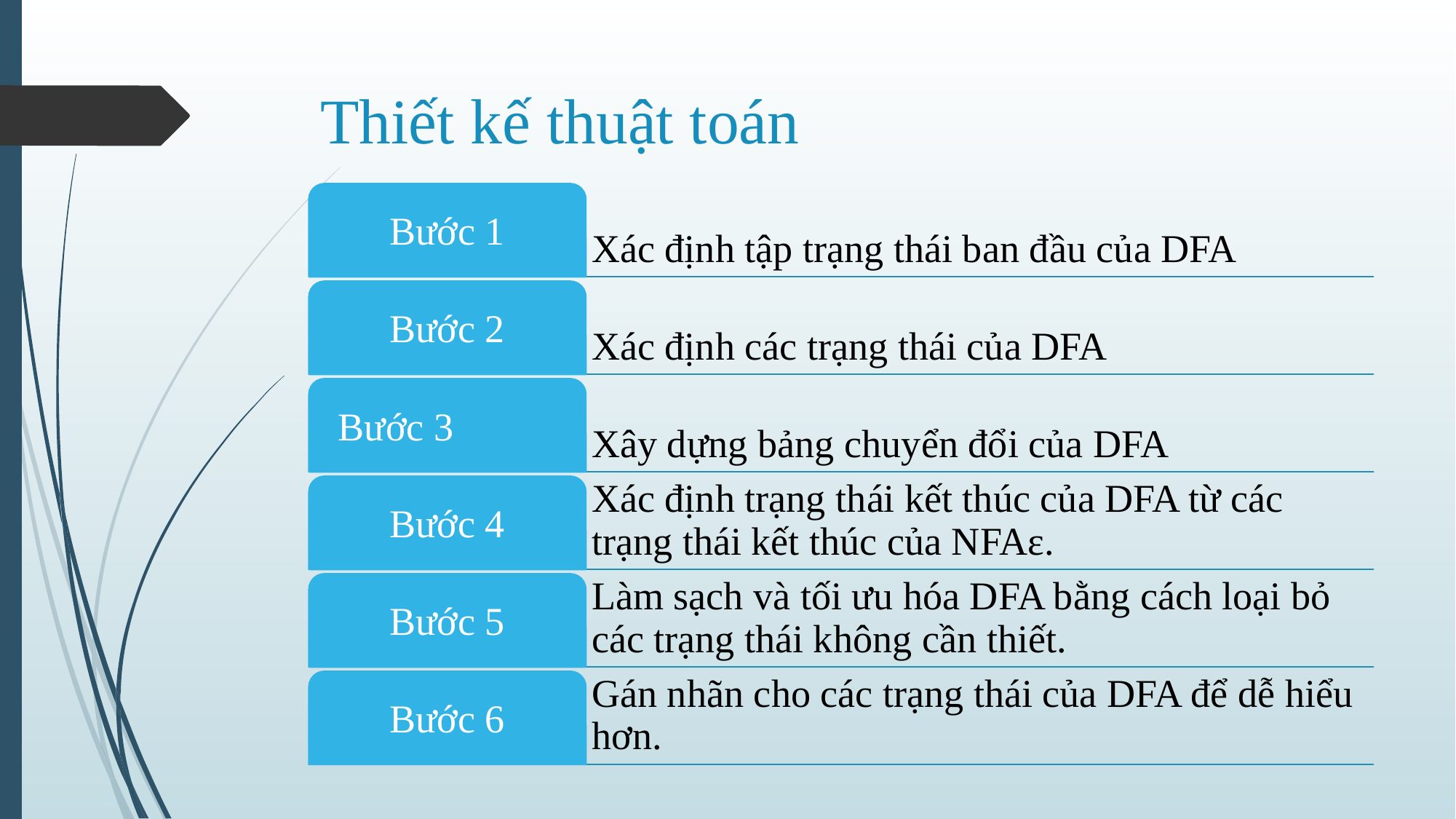

# Thiết kế thuật toán

Xác định tập trạng thái ban đầu của DFA
Bước 1

Xác định các trạng thái của DFA
Bước 2

Xây dựng bảng chuyển đổi của DFA
Bước 3

Xác định trạng thái kết thúc của DFA từ các trạng thái kết thúc của NFAε.
Bước 4

Làm sạch và tối ưu hóa DFA bằng cách loại bỏ các trạng thái không cần thiết.
Bước 5

Gán nhãn cho các trạng thái của DFA để dễ hiểu hơn.
Bước 6